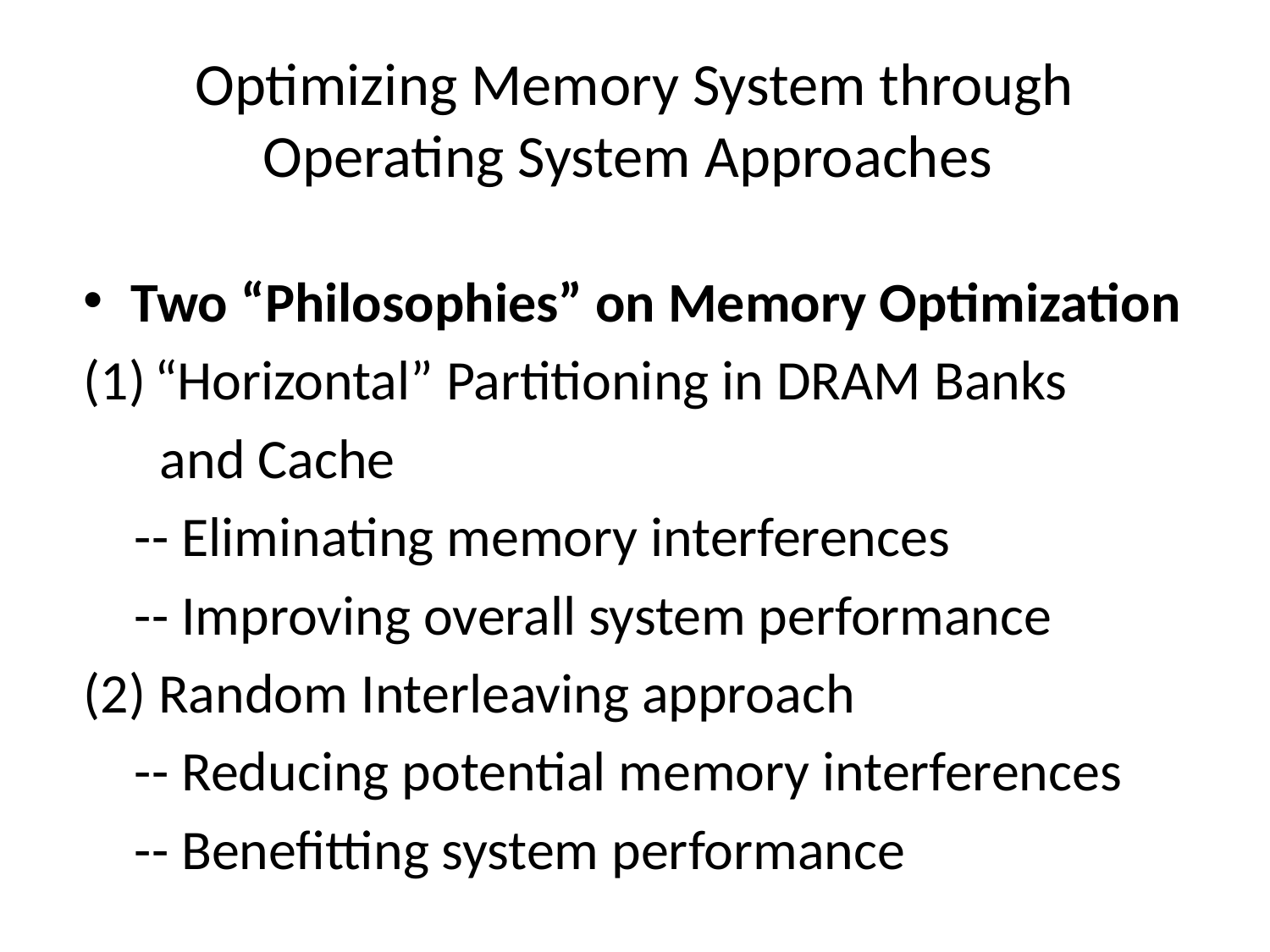

# Optimizing Memory System through Operating System Approaches
Two “Philosophies” on Memory Optimization
“Horizontal” Partitioning in DRAM Banks
      and Cache
    -- Eliminating memory interferences
    -- Improving overall system performance
(2) Random Interleaving approach
    -- Reducing potential memory interferences
    -- Benefitting system performance